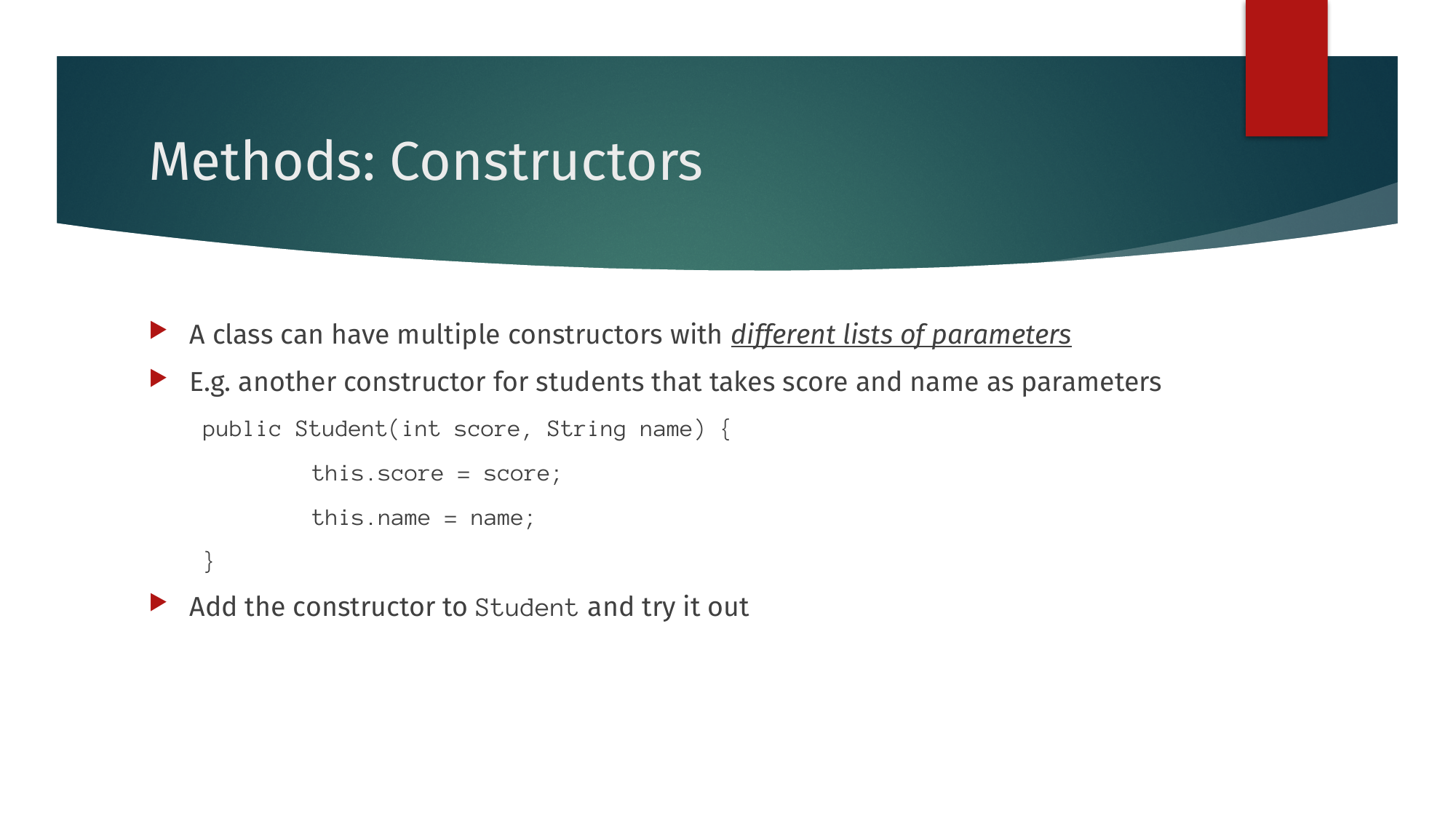

# Methods: Constructors
A class can have multiple constructors with different lists of parameters
E.g. another constructor for students that takes score and name as parameters
public Student(int score, String name) {
	this.score = score;
	this.name = name;
}
Add the constructor to Student and try it out